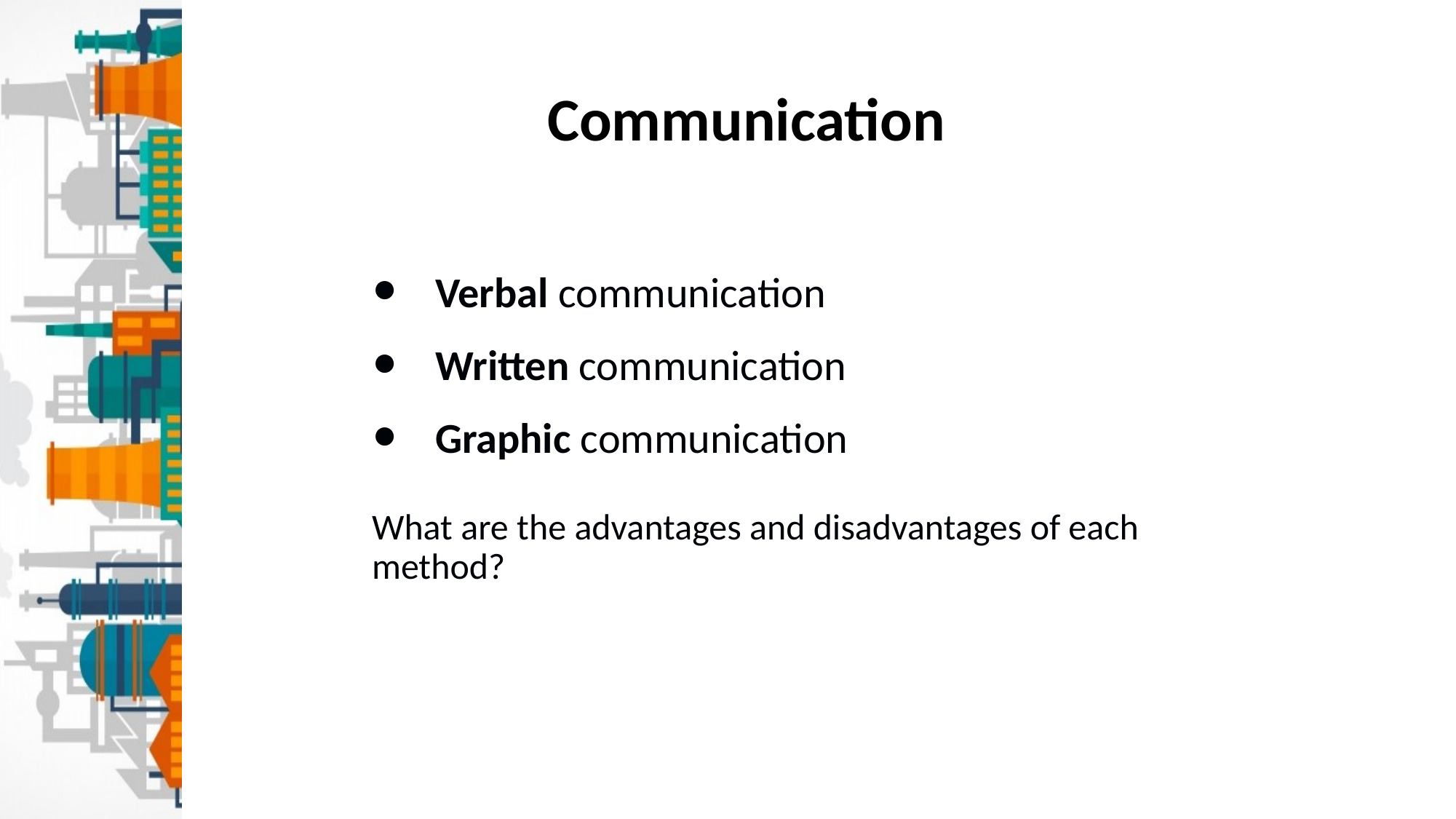

Communication

Verbal communication
Written communication
Graphic communication
What are the advantages and disadvantages of each method?